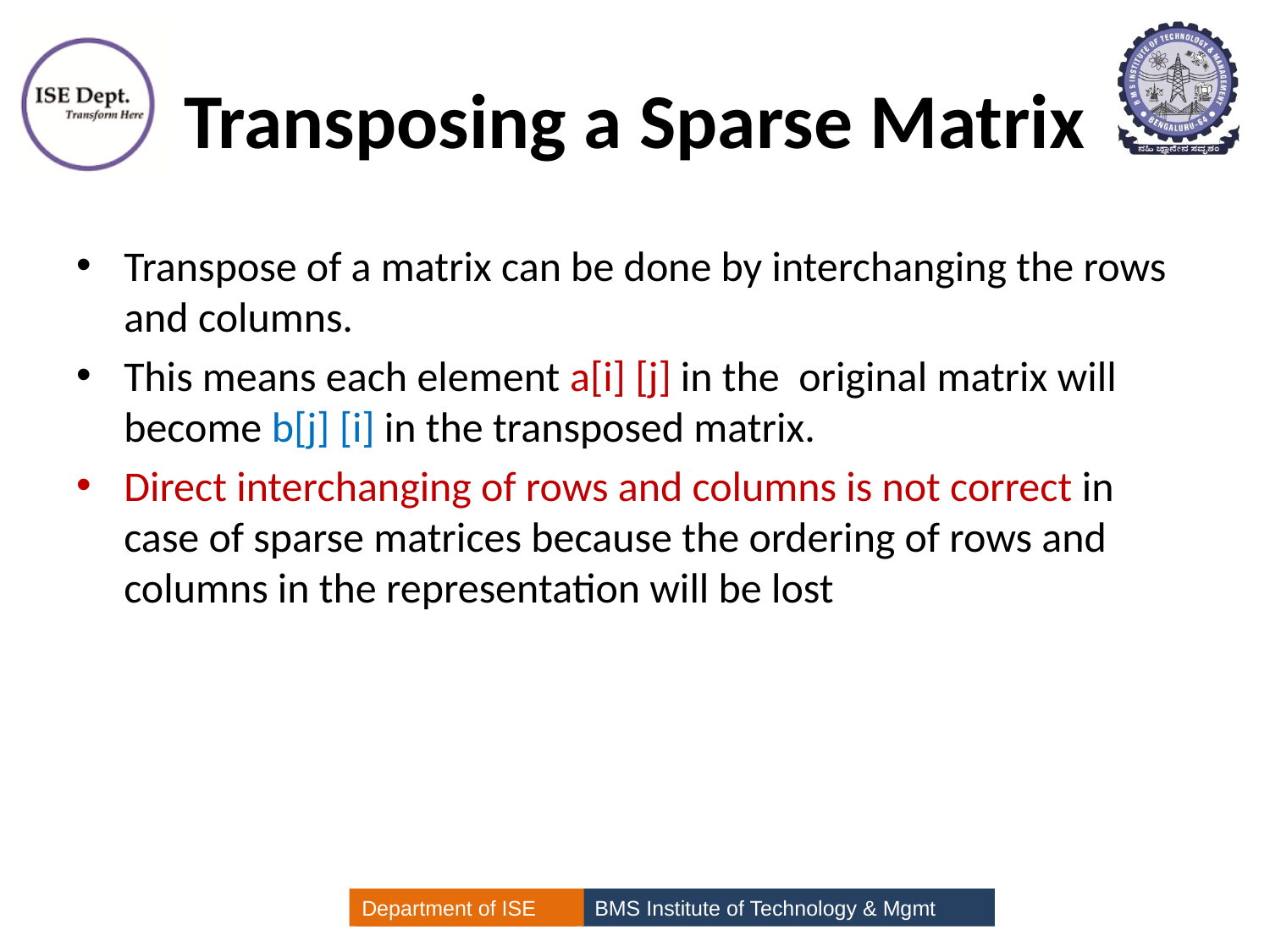

# Transposing a Sparse Matrix
Transpose of a matrix can be done by interchanging the rows and columns.
This means each element a[i] [j] in the  original matrix will become b[j] [i] in the transposed matrix.
Direct interchanging of rows and columns is not correct in case of sparse matrices because the ordering of rows and columns in the representation will be lost